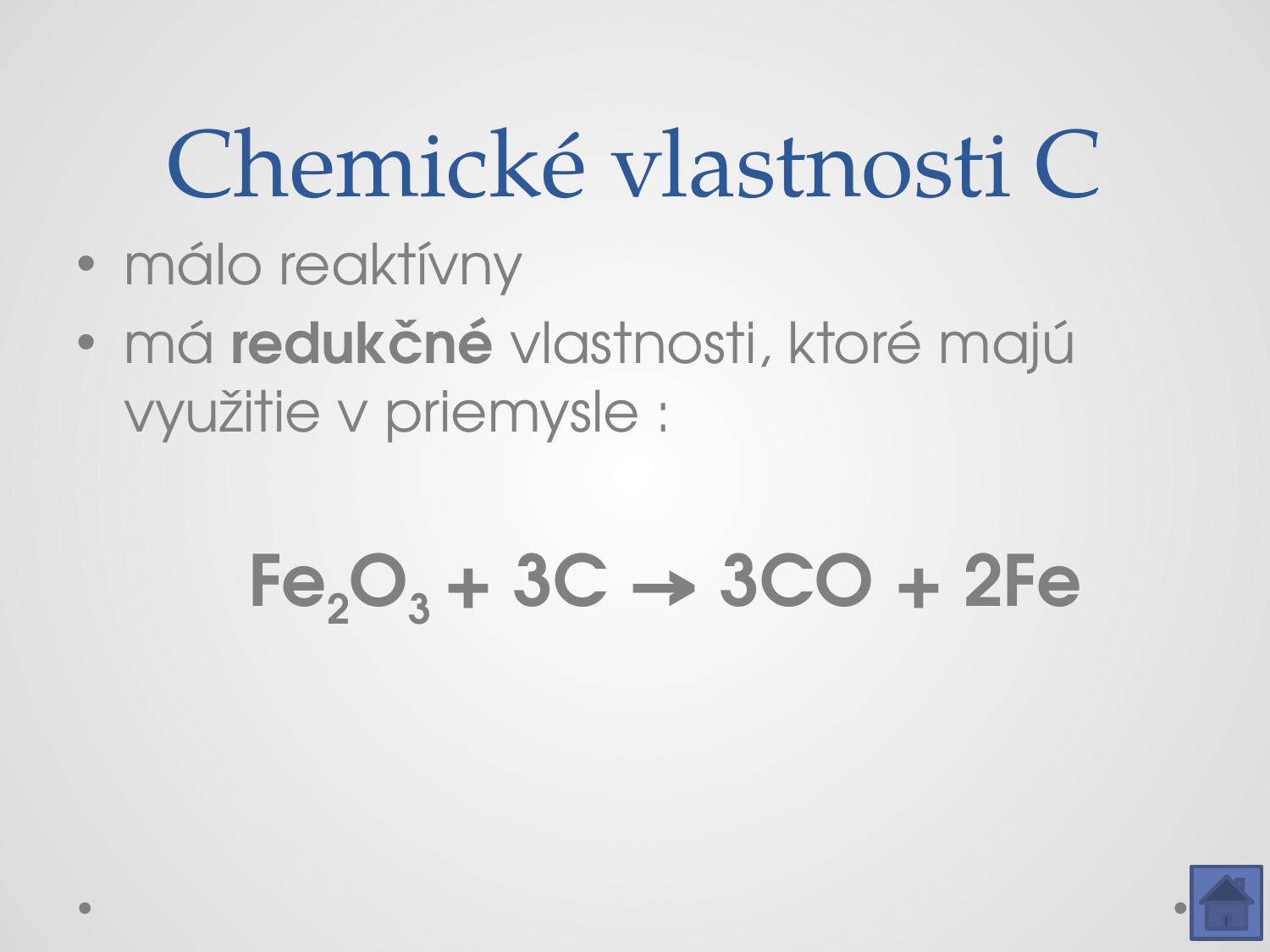

# Chemické vlastnosti C
málo reaktívny
má redukčné vlastnosti, ktoré majú využitie v priemysle :

           Fe2O3 + 3C → 3CO + 2Fe